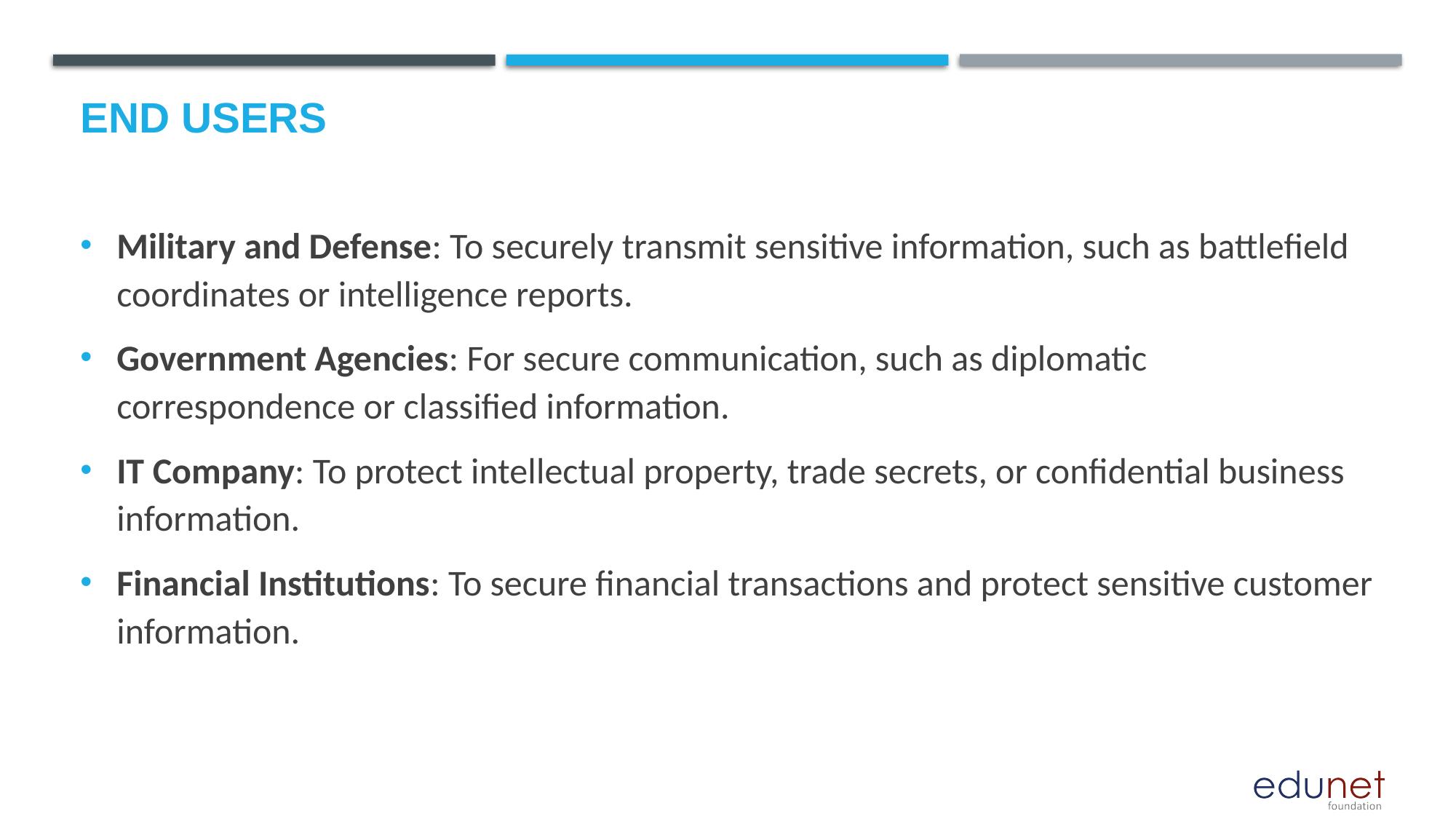

# End users
Military and Defense: To securely transmit sensitive information, such as battlefield coordinates or intelligence reports.
Government Agencies: For secure communication, such as diplomatic correspondence or classified information.
IT Company: To protect intellectual property, trade secrets, or confidential business information.
Financial Institutions: To secure financial transactions and protect sensitive customer information.